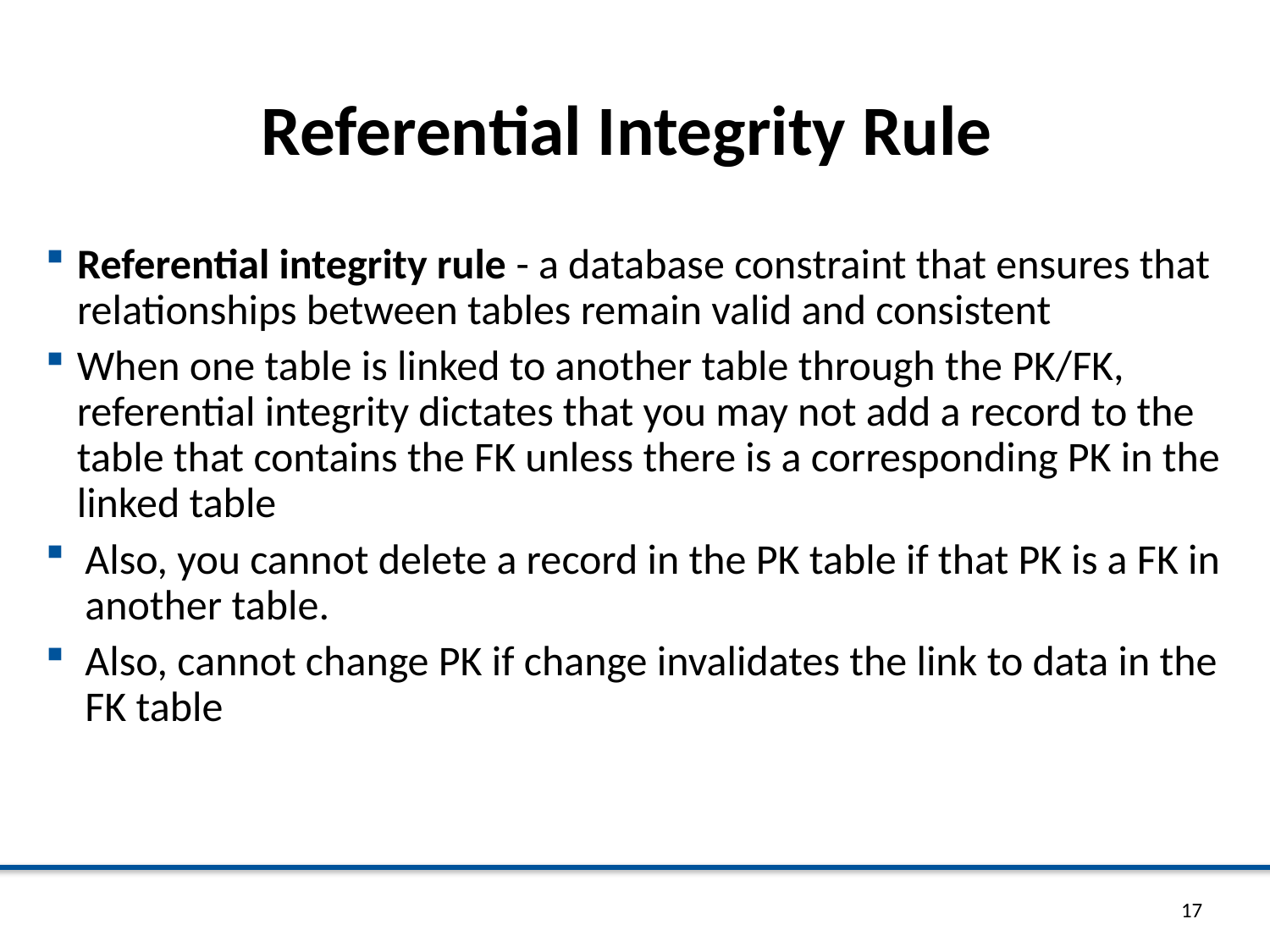

# Referential Integrity Rule
Referential integrity rule - a database constraint that ensures that relationships between tables remain valid and consistent
When one table is linked to another table through the PK/FK, referential integrity dictates that you may not add a record to the table that contains the FK unless there is a corresponding PK in the linked table
Also, you cannot delete a record in the PK table if that PK is a FK in another table.
Also, cannot change PK if change invalidates the link to data in the FK table
17